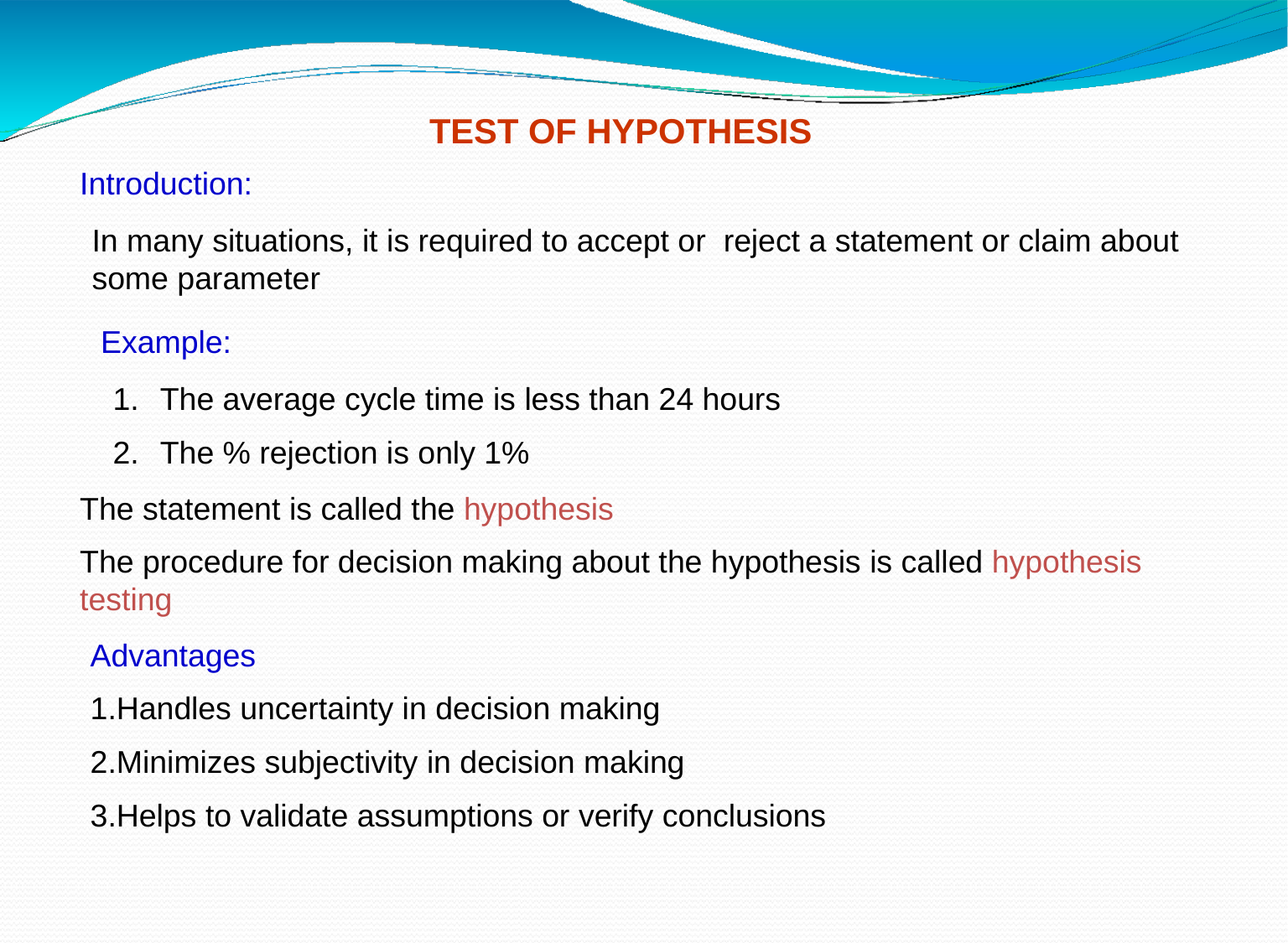

TEST OF HYPOTHESIS
Introduction:

In many situations, it is required to accept or  reject a statement or claim about some parameter
Example:

The average cycle time is less than 24 hours
The % rejection is only 1%
The statement is called the hypothesis
The procedure for decision making about the hypothesis is called hypothesis testing
Advantages
Handles uncertainty in decision making
Minimizes subjectivity in decision making
Helps to validate assumptions or verify conclusions